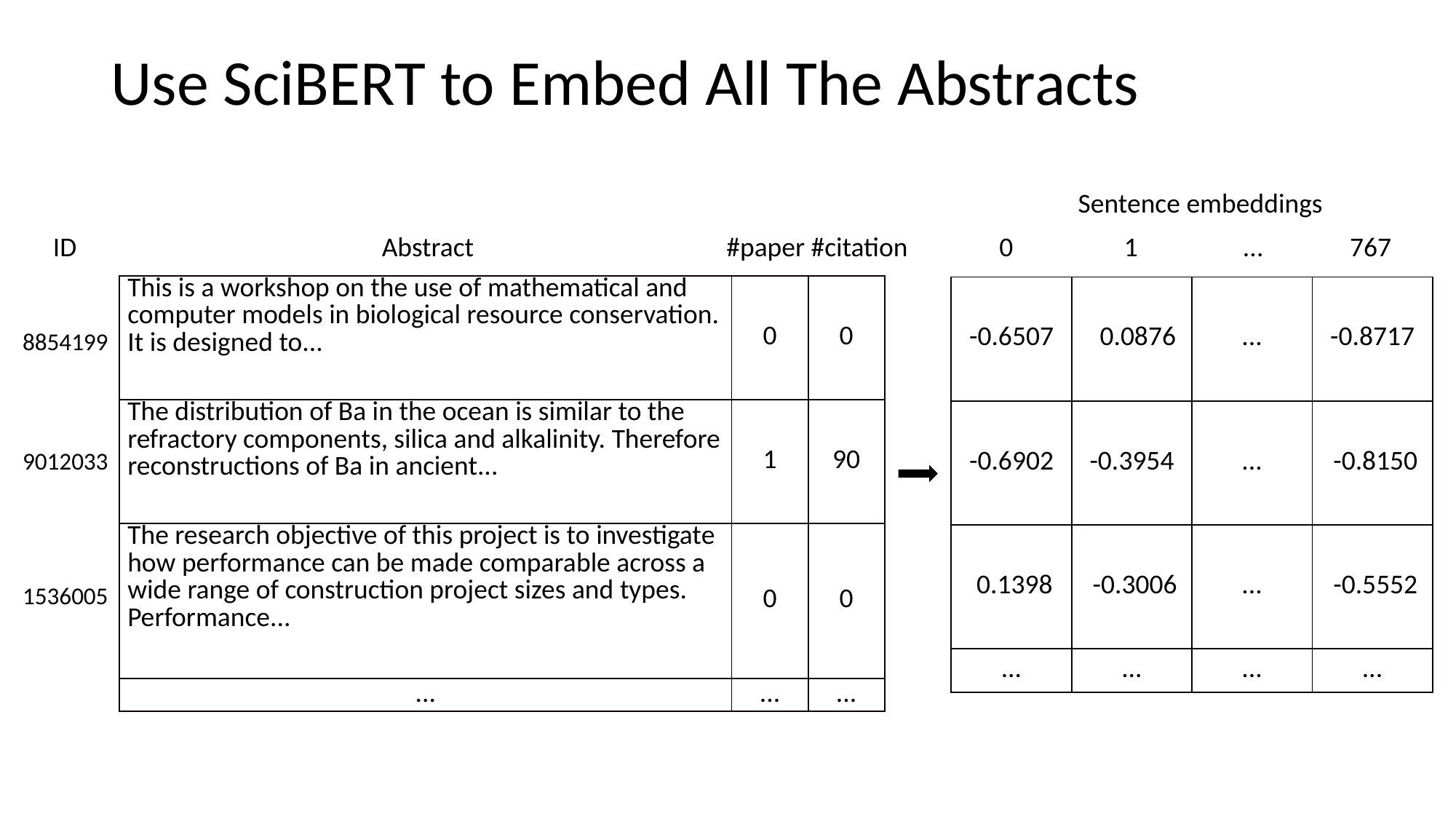

# Use SciBERT to Embed All The Abstracts
Sentence embeddings
ID
Abstract
 #paper #citation
0                  1                 ...              767
| This is a workshop on the use of mathematical and computer models in biological resource conservation. It is designed to... | 0 | 0 |
| --- | --- | --- |
| The distribution of Ba in the ocean is similar to the refractory components, silica and alkalinity. Therefore reconstructions of Ba in ancient... | 1 | 90 |
| The research objective of this project is to investigate how performance can be made comparable across a wide range of construction project sizes and types. Performance... | 0 | 0 |
| ... | ... | ... |
| -0.6507 | 0.0876 | ... | -0.8717 |
| --- | --- | --- | --- |
| -0.6902 | -0.3954 | ... | -0.8150 |
| 0.1398 | -0.3006 | ... | -0.5552 |
| ... | ... | ... | ... |
8854199
9012033

1536005